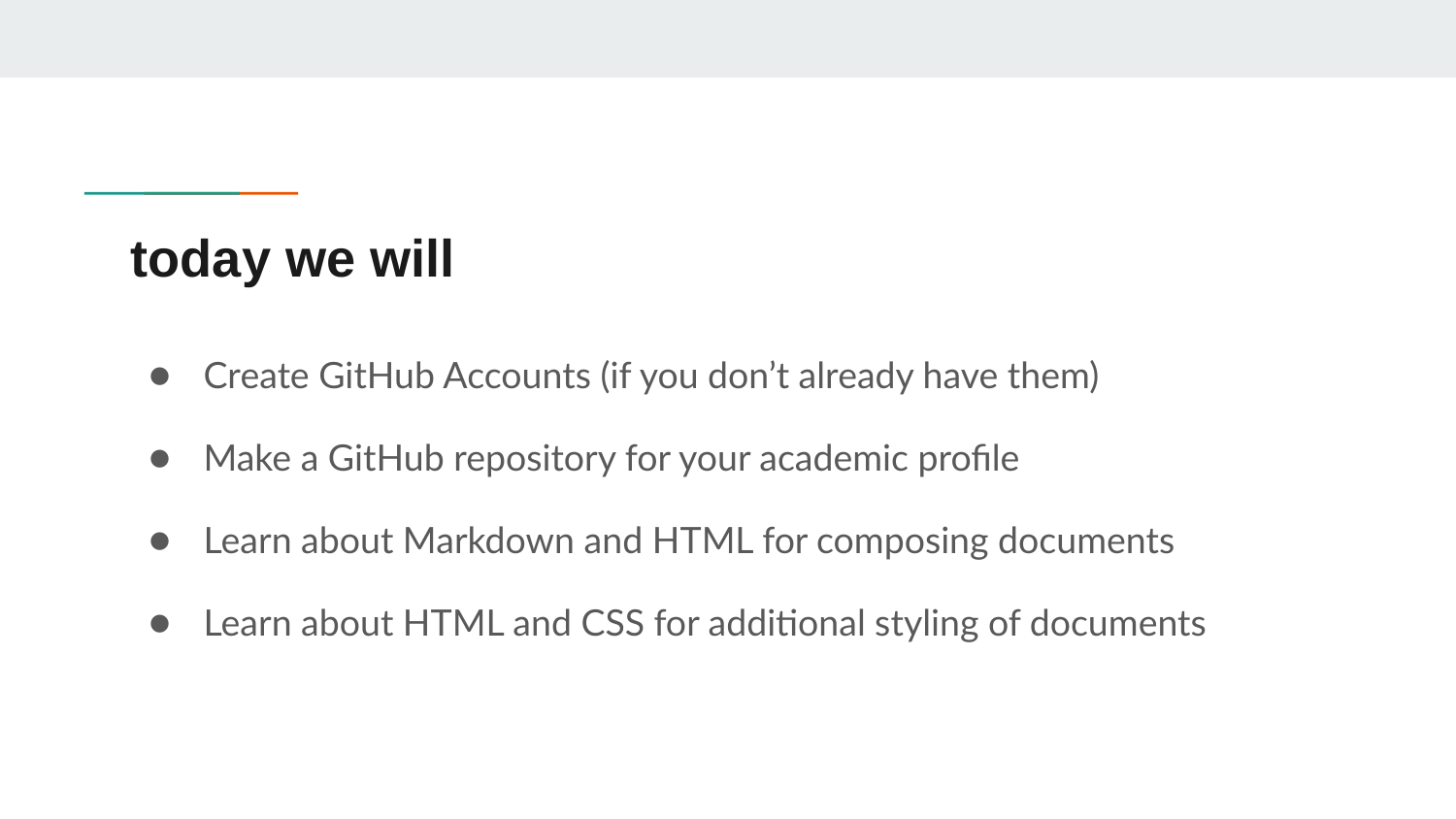

# today we will
Create GitHub Accounts (if you don’t already have them)
Make a GitHub repository for your academic profile
Learn about Markdown and HTML for composing documents
Learn about HTML and CSS for additional styling of documents